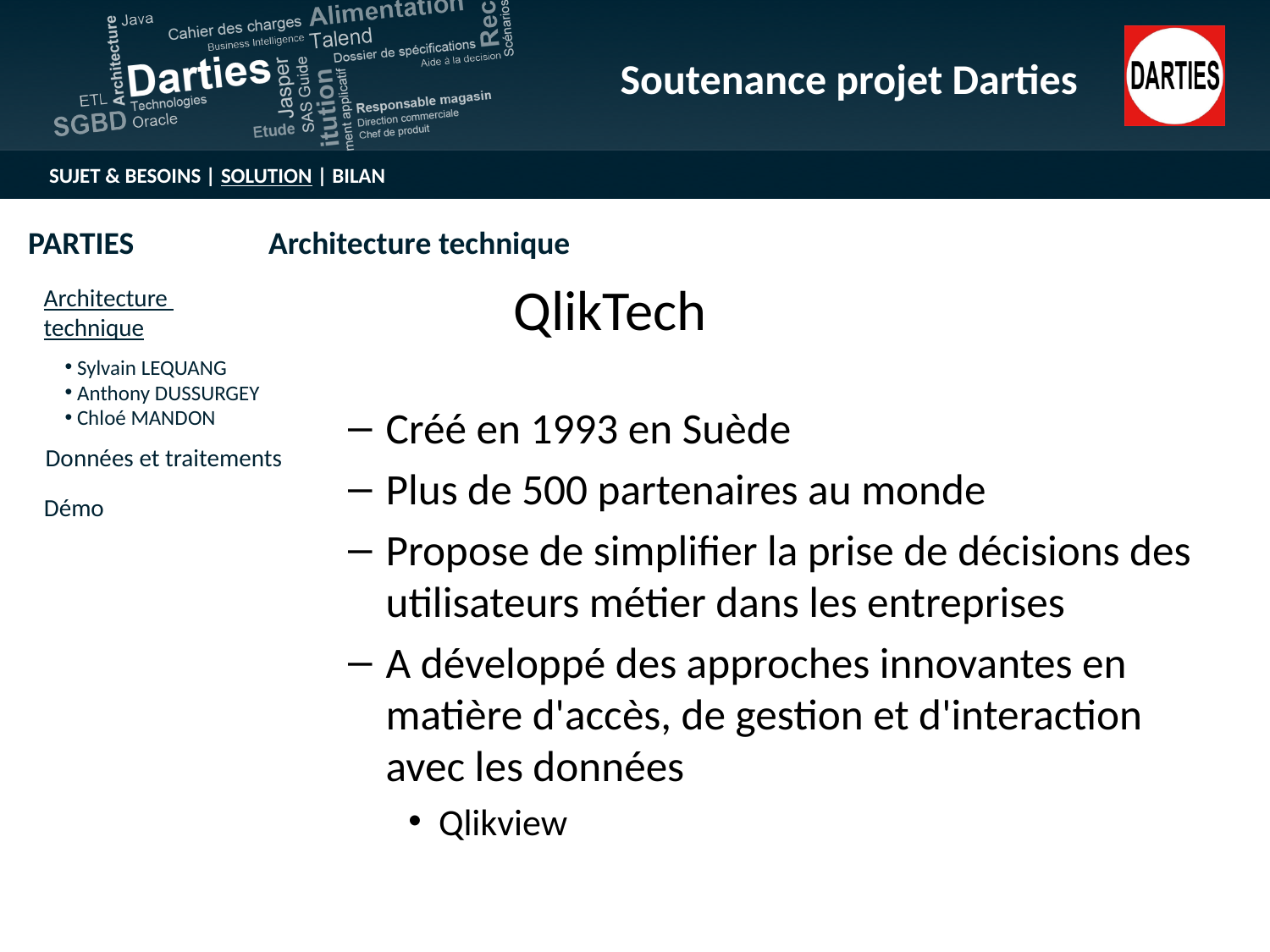

QlikTech

Créé en 1993 en Suède
Plus de 500 partenaires au monde
Propose de simplifier la prise de décisions des utilisateurs métier dans les entreprises
A développé des approches innovantes en matière d'accès, de gestion et d'interaction avec les données
Qlikview